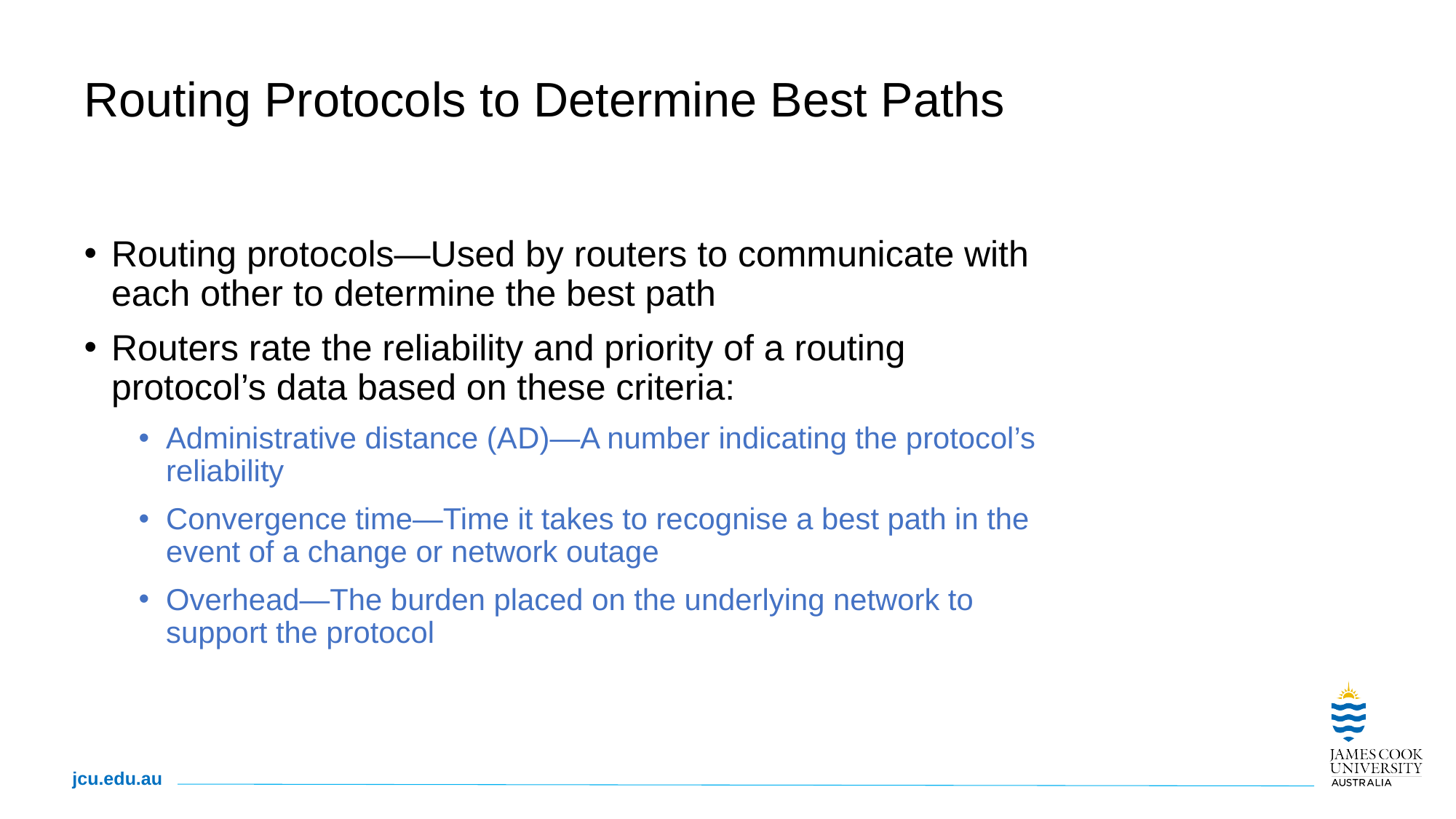

# Routing Protocols to Determine Best Paths
Routing protocols—Used by routers to communicate with each other to determine the best path
Routers rate the reliability and priority of a routing protocol’s data based on these criteria:
Administrative distance (A D)—A number indicating the protocol’s reliability
Convergence time—Time it takes to recognise a best path in the event of a change or network outage
Overhead—The burden placed on the underlying network to support the protocol